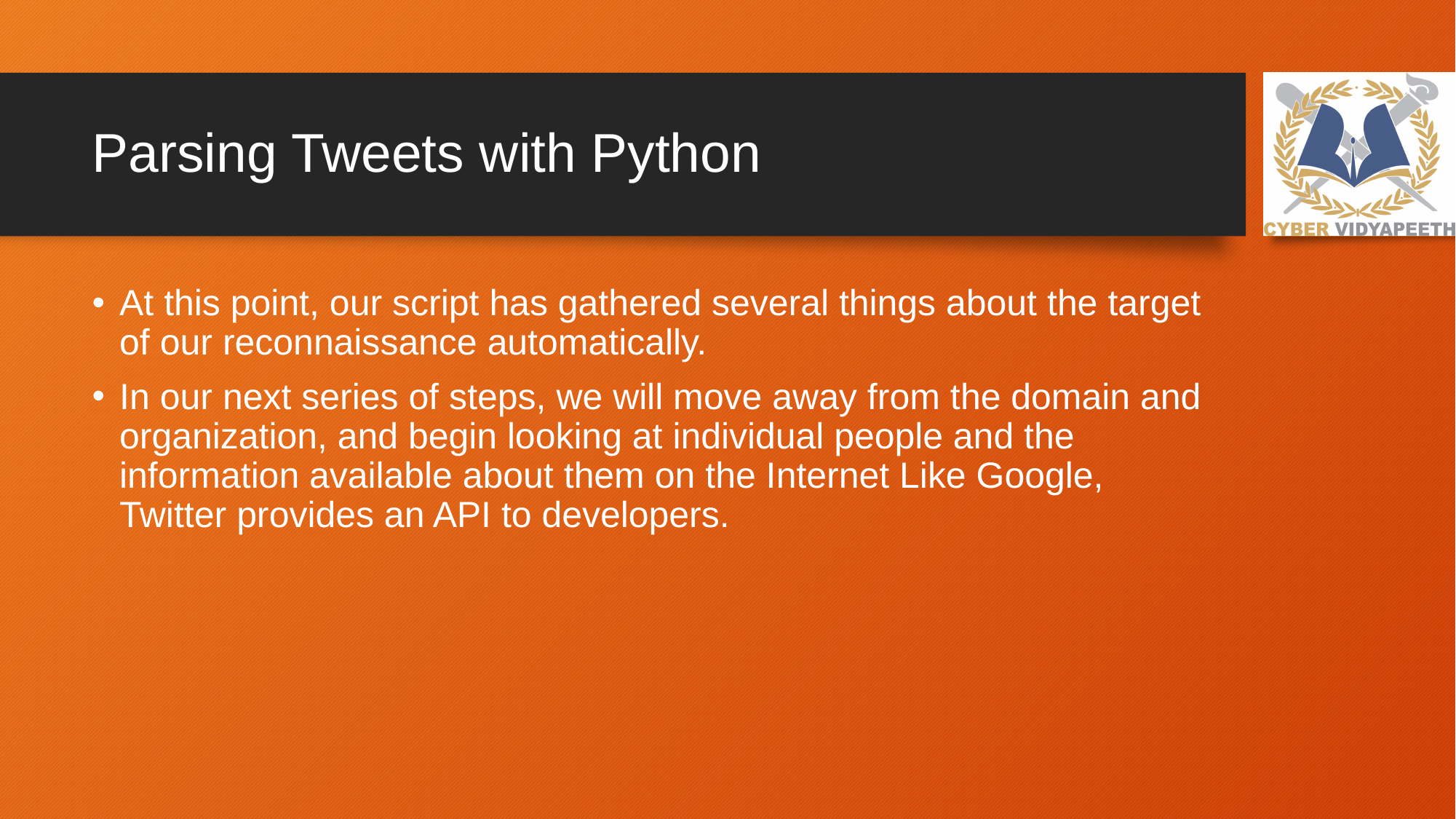

# Parsing Tweets with Python
At this point, our script has gathered several things about the target of our reconnaissance automatically.
In our next series of steps, we will move away from the domain and organization, and begin looking at individual people and the information available about them on the Internet Like Google, Twitter provides an API to developers.